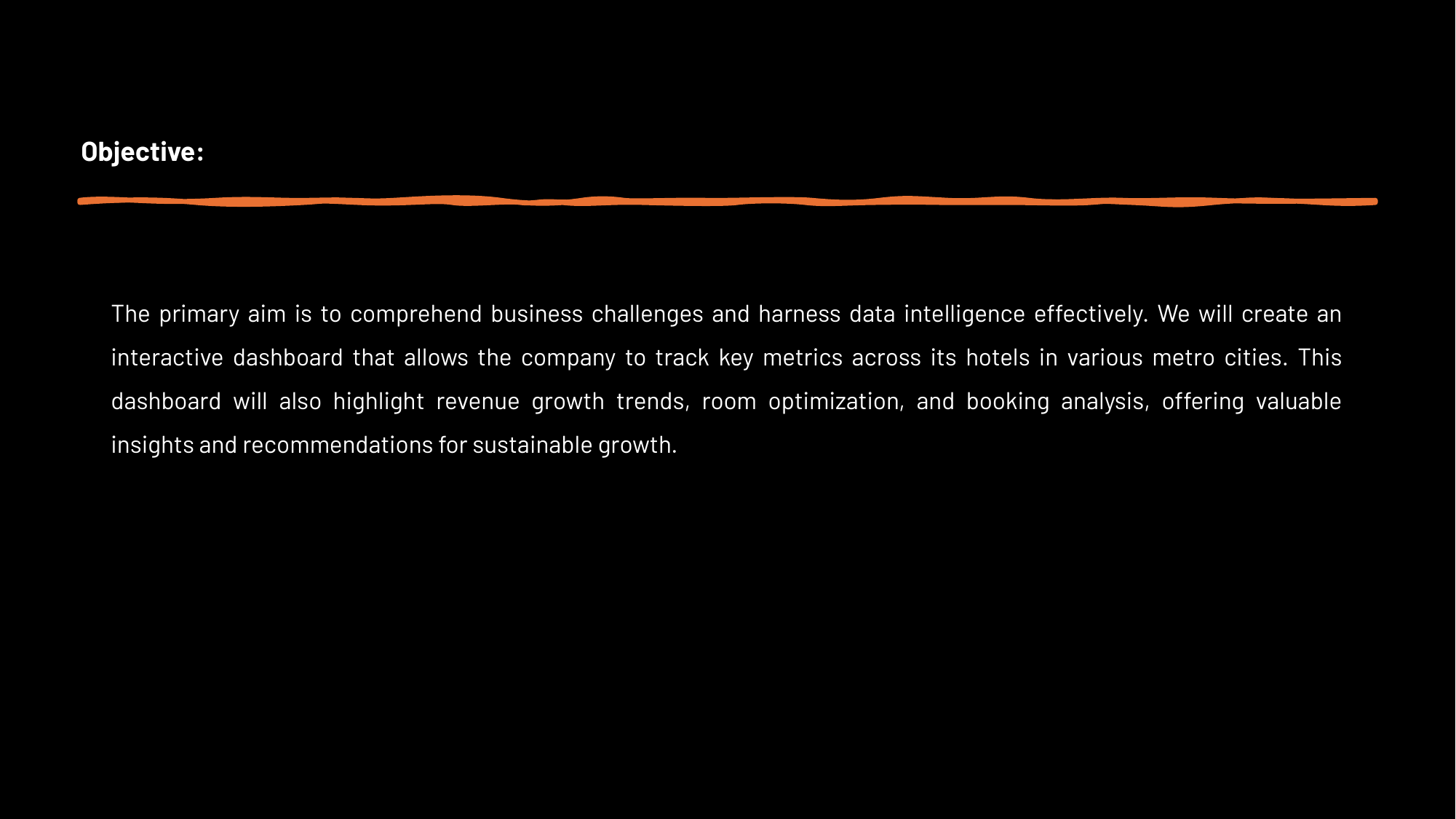

Objective:

The primary aim is to comprehend business challenges and harness data intelligence effectively. We will create an interactive dashboard that allows the company to track key metrics across its hotels in various metro cities. This dashboard will also highlight revenue growth trends, room optimization, and booking analysis, offering valuable insights and recommendations for sustainable growth.